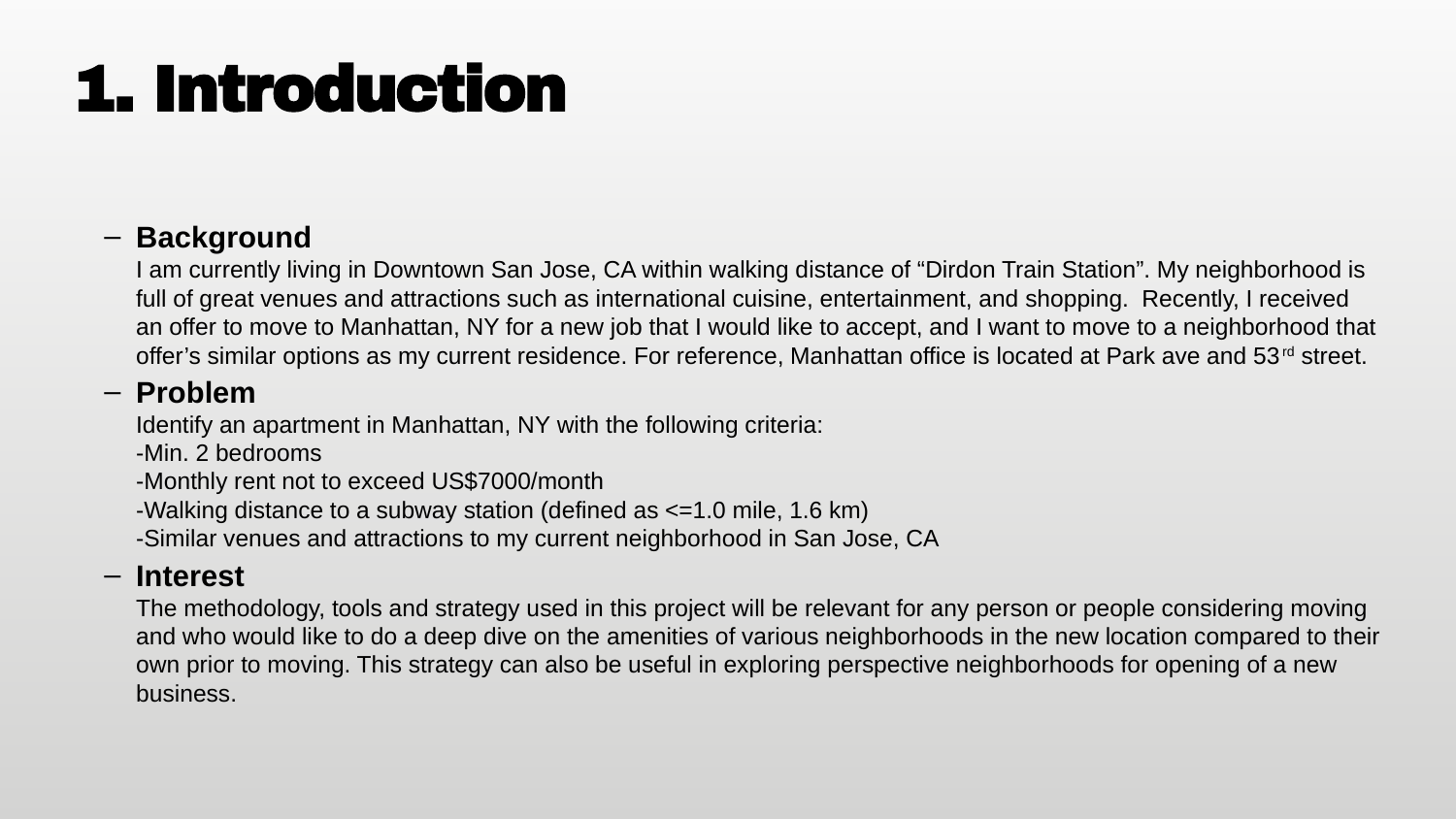

# 1. Introduction
Background
I am currently living in Downtown San Jose, CA within walking distance of “Dirdon Train Station”. My neighborhood is full of great venues and attractions such as international cuisine, entertainment, and shopping.  Recently, I received an offer to move to Manhattan, NY for a new job that I would like to accept, and I want to move to a neighborhood that offer’s similar options as my current residence. For reference, Manhattan office is located at Park ave and 53rd street.
Problem
Identify an apartment in Manhattan, NY with the following criteria:
-Min. 2 bedrooms
-Monthly rent not to exceed US$7000/month
-Walking distance to a subway station (defined as <=1.0 mile, 1.6 km)
-Similar venues and attractions to my current neighborhood in San Jose, CA
Interest
The methodology, tools and strategy used in this project will be relevant for any person or people considering moving and who would like to do a deep dive on the amenities of various neighborhoods in the new location compared to their own prior to moving. This strategy can also be useful in exploring perspective neighborhoods for opening of a new business.

2